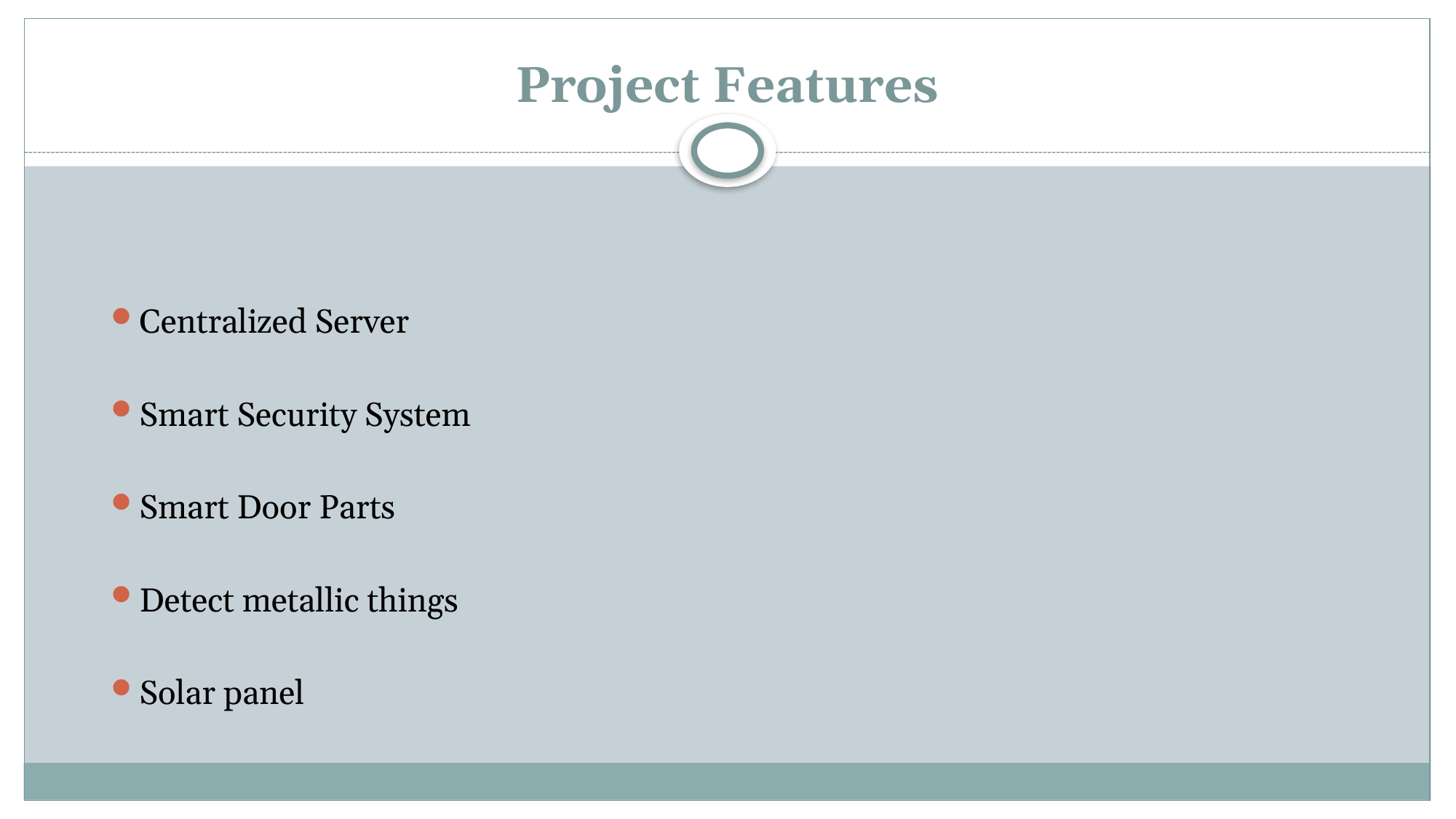

# Project Features

Centralized Server

Smart Security System

Smart Door Parts

Detect metallic things

Solar panel